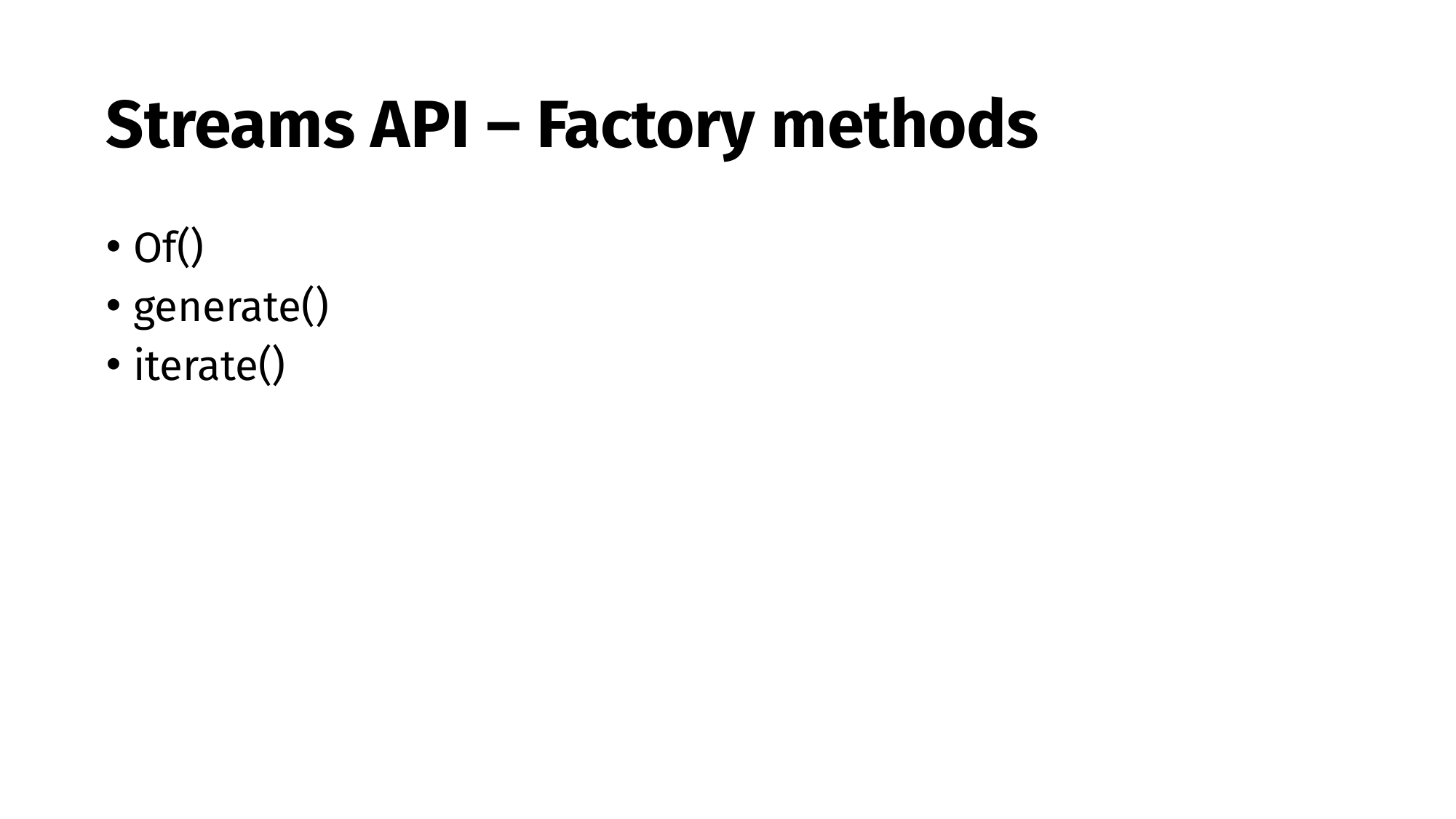

# Streams API – Factory methods
Of()
generate()
iterate()